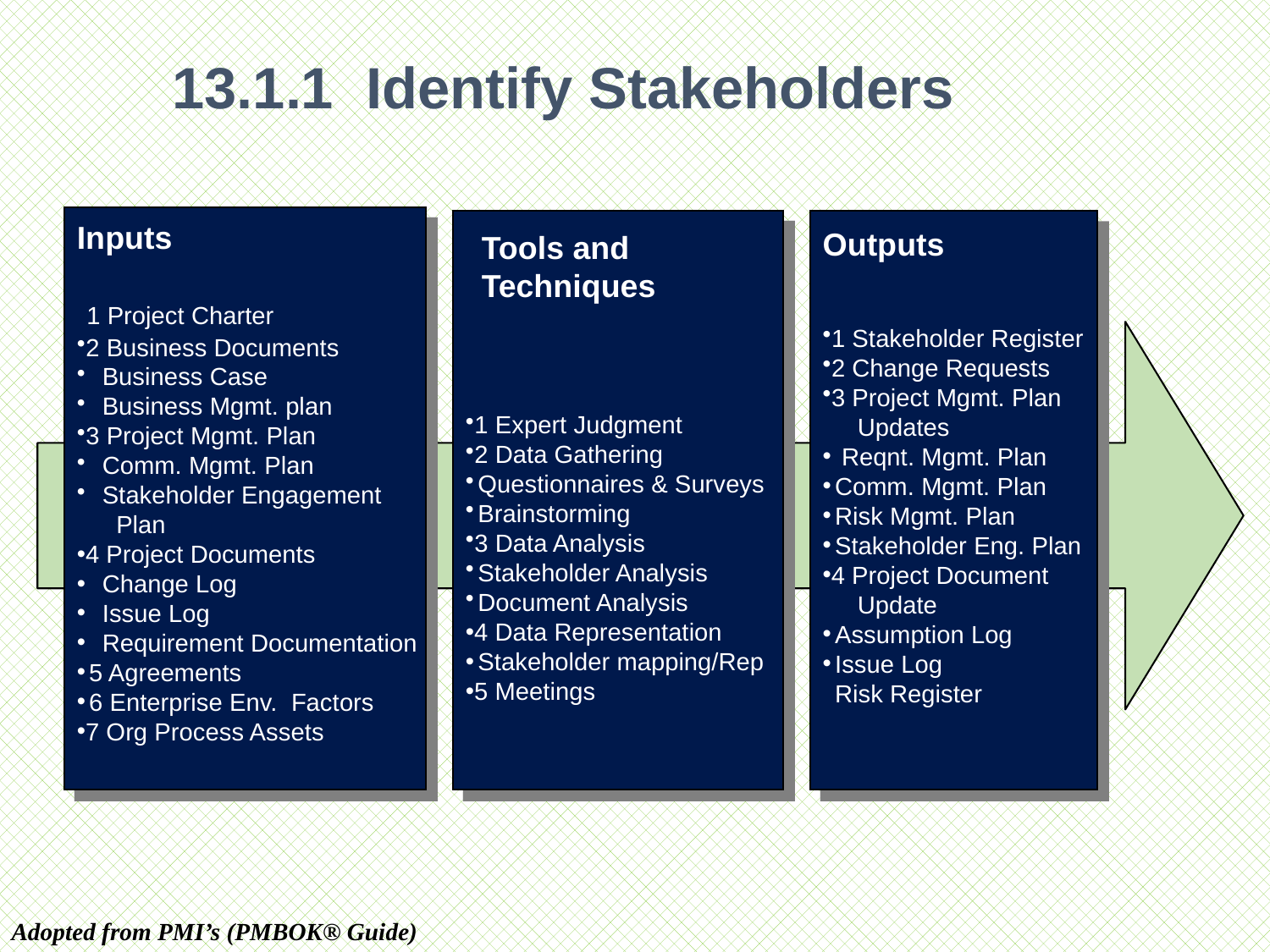

# 13.1.1  Identify Stakeholders

 1 Project Charter
2 Business Documents
Business Case
Business Mgmt. plan
3 Project Mgmt. Plan
Comm. Mgmt. Plan
Stakeholder Engagement
  Plan
4 Project Documents
Change Log
Issue Log
Requirement Documentation
5 Agreements
6 Enterprise Env.  Factors
7 Org Process Assets

Inputs

1 Expert Judgment
2 Data Gathering
Questionnaires & Surveys
Brainstorming
3 Data Analysis
Stakeholder Analysis
Document Analysis
4 Data Representation
Stakeholder mapping/Rep
5 Meetings

1 Stakeholder Register
2 Change Requests
3 Project Mgmt. Plan
     Updates
 Reqnt. Mgmt. Plan
Comm. Mgmt. Plan
Risk Mgmt. Plan
Stakeholder Eng. Plan
4 Project Document
     Update
Assumption Log
Issue Log
Risk Register

Outputs
Tools and
Techniques

Adopted from PMI’s (PMBOK® Guide)